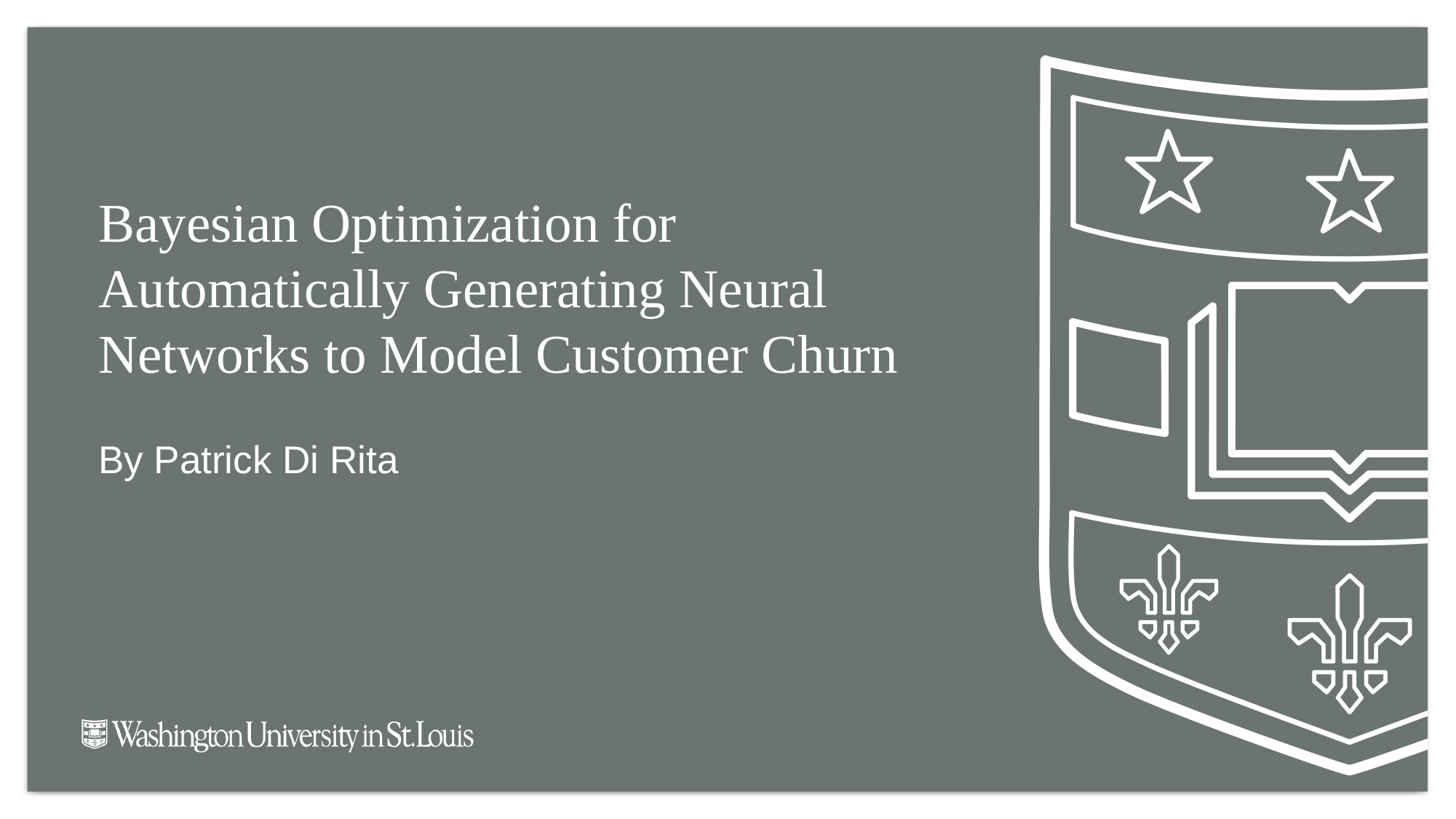

# Bayesian Optimization for Automatically Generating Neural Networks to Model Customer Churn
By Patrick Di Rita